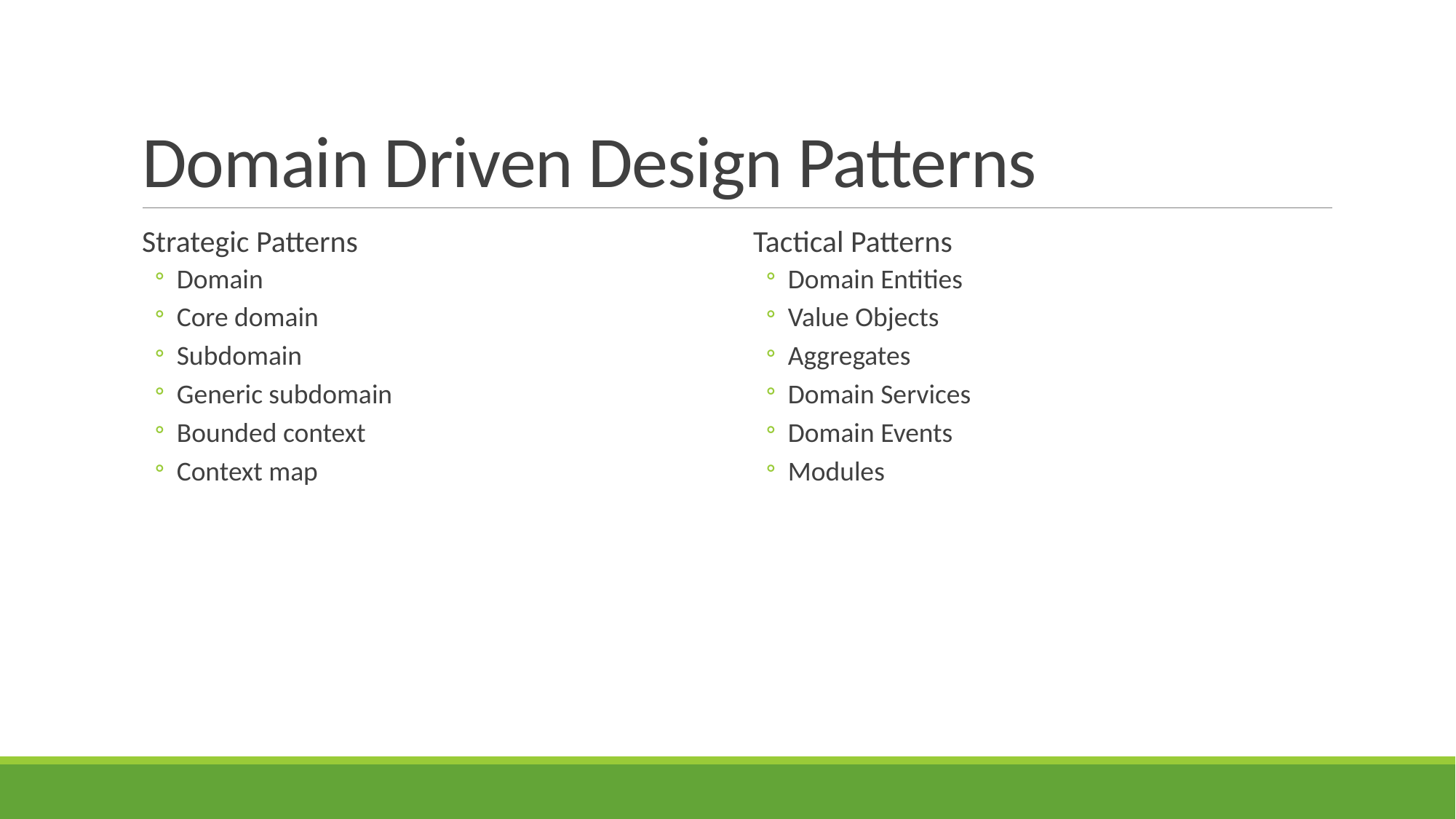

# Domain Driven Design Patterns
Strategic Patterns
Domain
Core domain
Subdomain
Generic subdomain
Bounded context
Context map

Tactical Patterns
Domain Entities
Value Objects
Aggregates
Domain Services
Domain Events
Modules